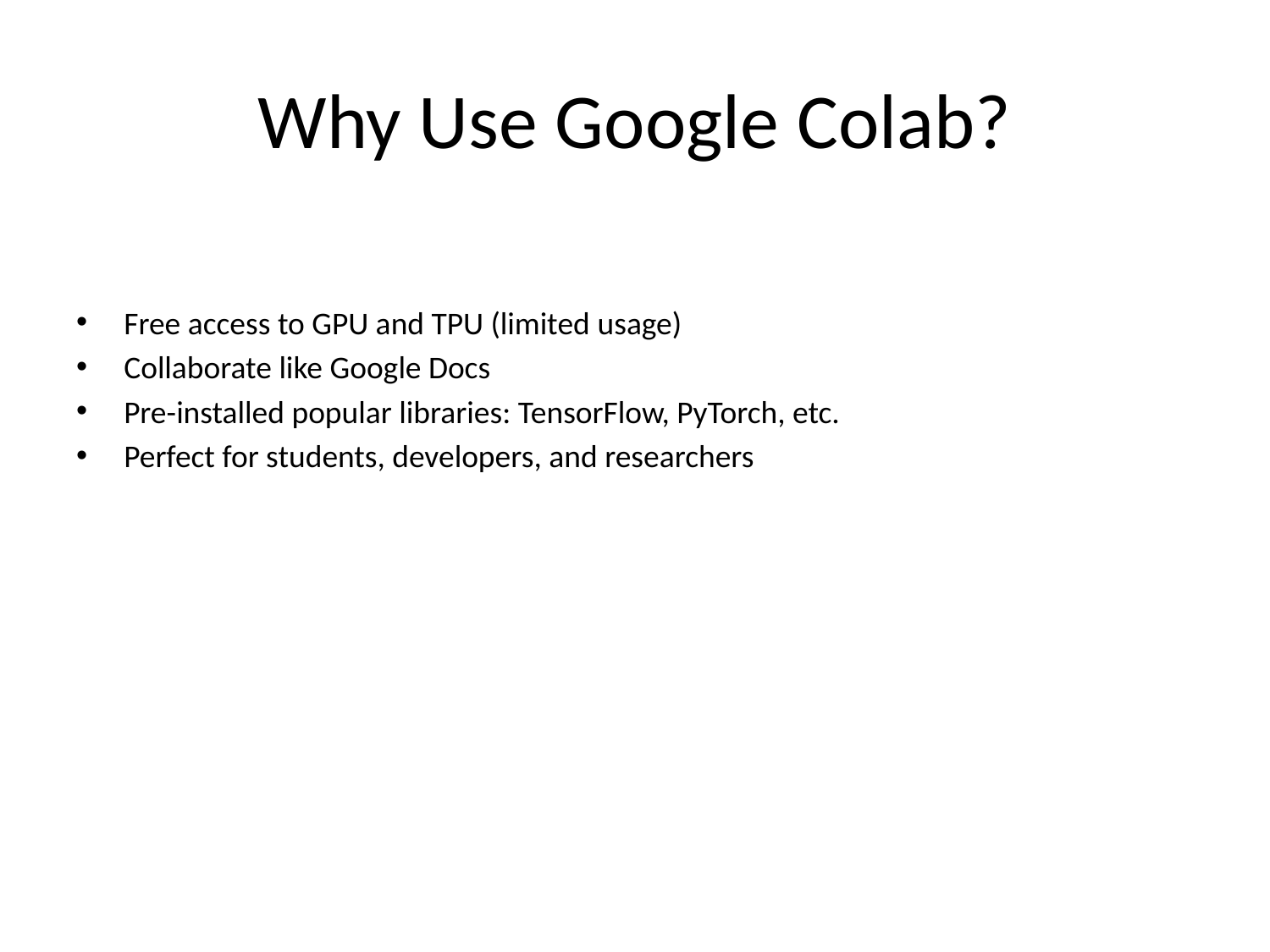

# Why Use Google Colab?

Free access to GPU and TPU (limited usage)
Collaborate like Google Docs
Pre-installed popular libraries: TensorFlow, PyTorch, etc.
Perfect for students, developers, and researchers